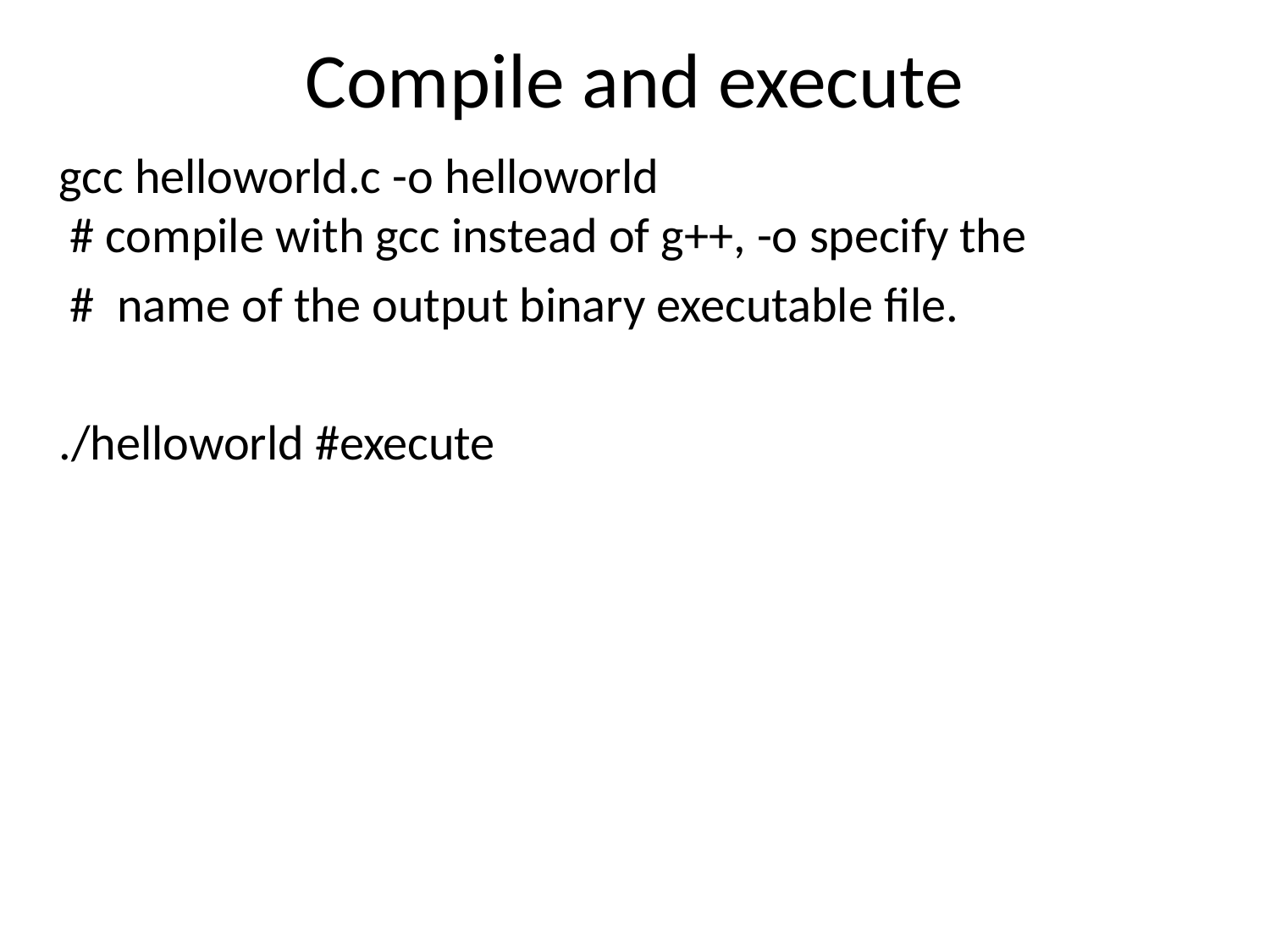

# Compile and execute
gcc helloworld.c -o helloworld
 # compile with gcc instead of g++, -o specify the
 #  name of the output binary executable file.

./helloworld #execute